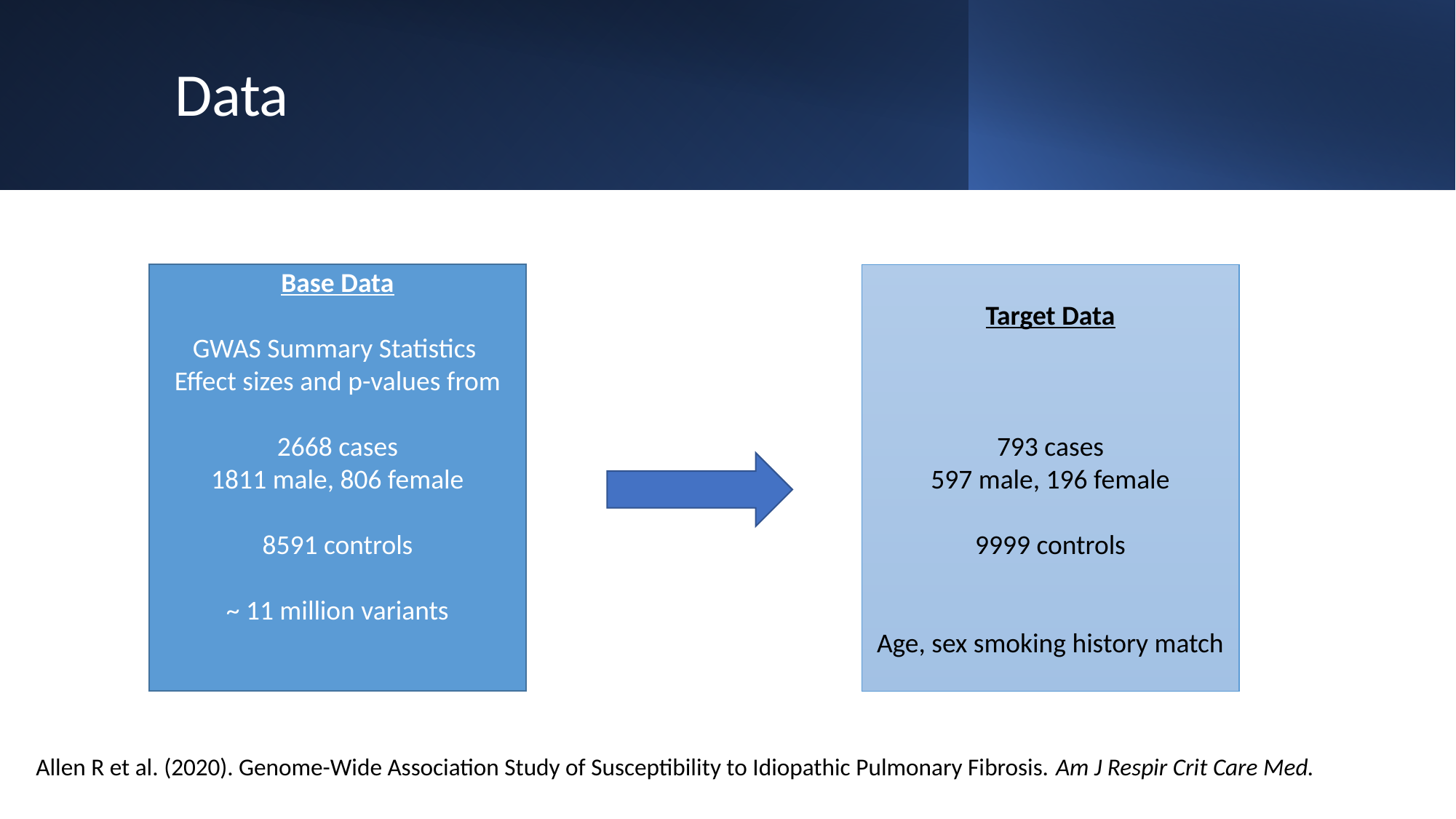

# Data
Base Data

GWAS Summary Statistics
Effect sizes and p-values from

2668 cases
1811 male, 806 female

8591 controls

~ 11 million variants

Target Data

793 cases
597 male, 196 female

9999 controls

Age, sex smoking history match

Allen R et al. (2020). Genome-Wide Association Study of Susceptibility to Idiopathic Pulmonary Fibrosis. Am J Respir Crit Care Med.